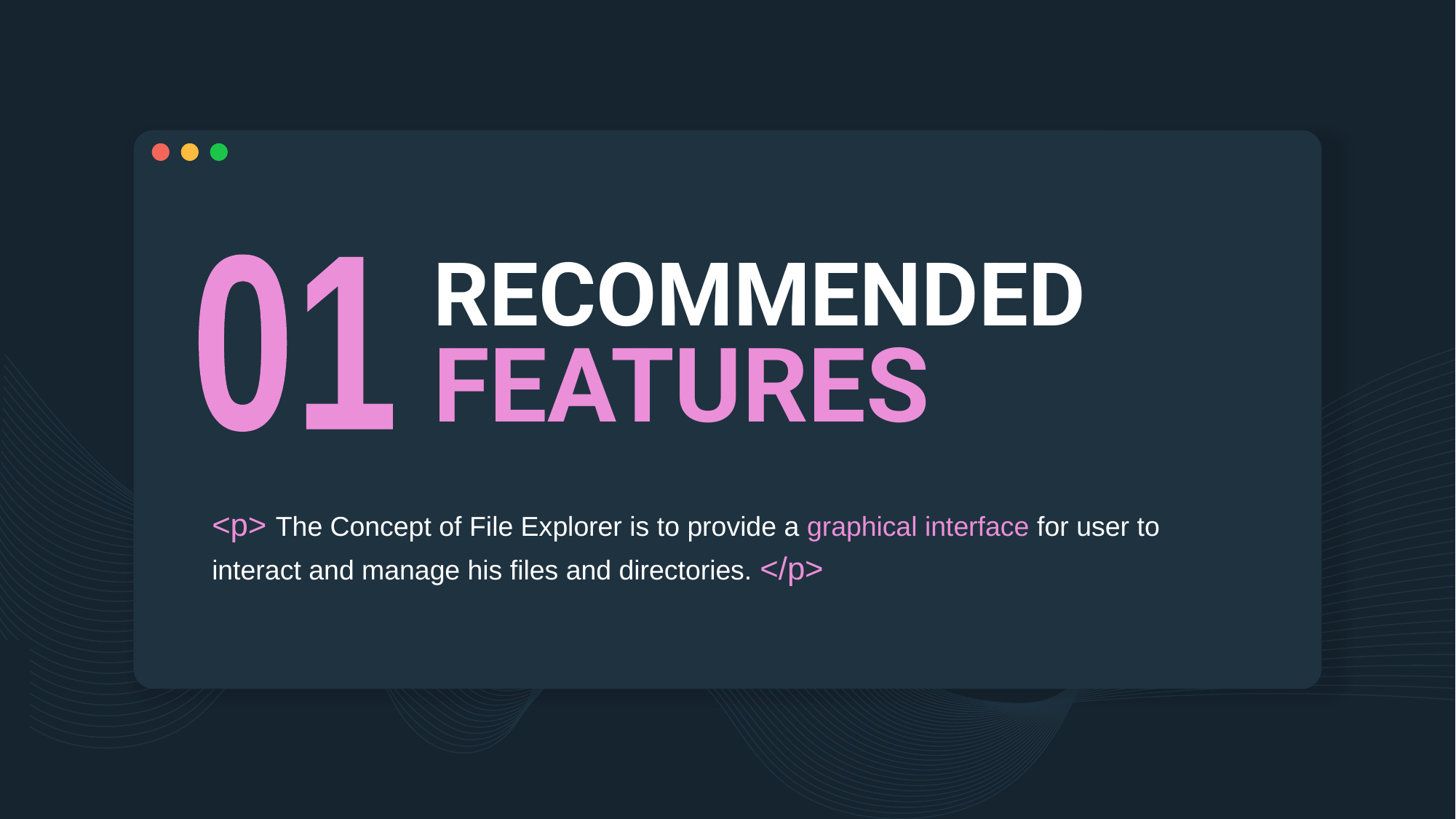

RECOMMENDED FEATURES
01
# <p> The Concept of File Explorer is to provide a graphical interface for user to interact and manage his files and directories. </p>